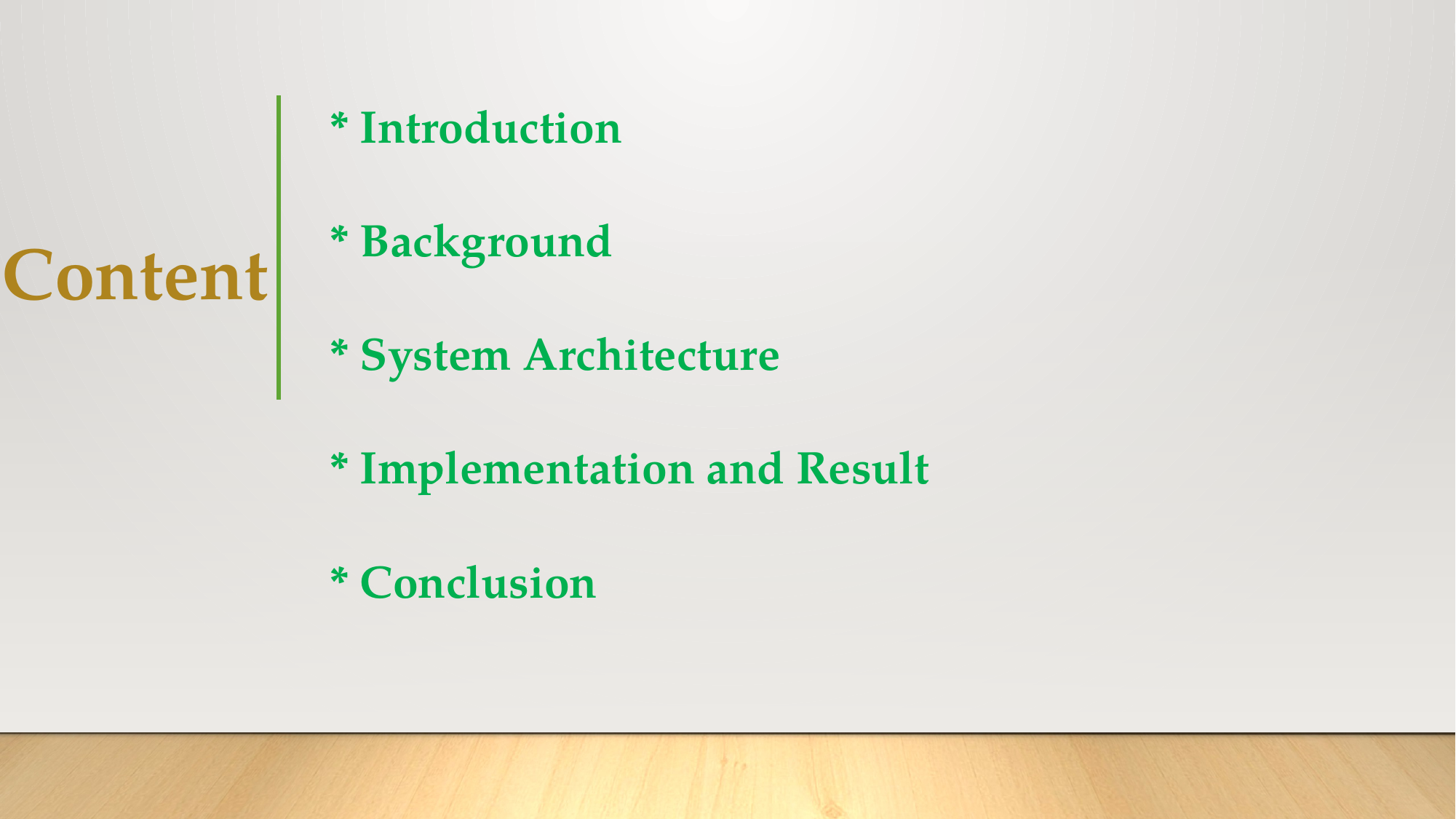

* Introduction

* Background

* System Architecture

* Implementation and Result

* Conclusion
# Content